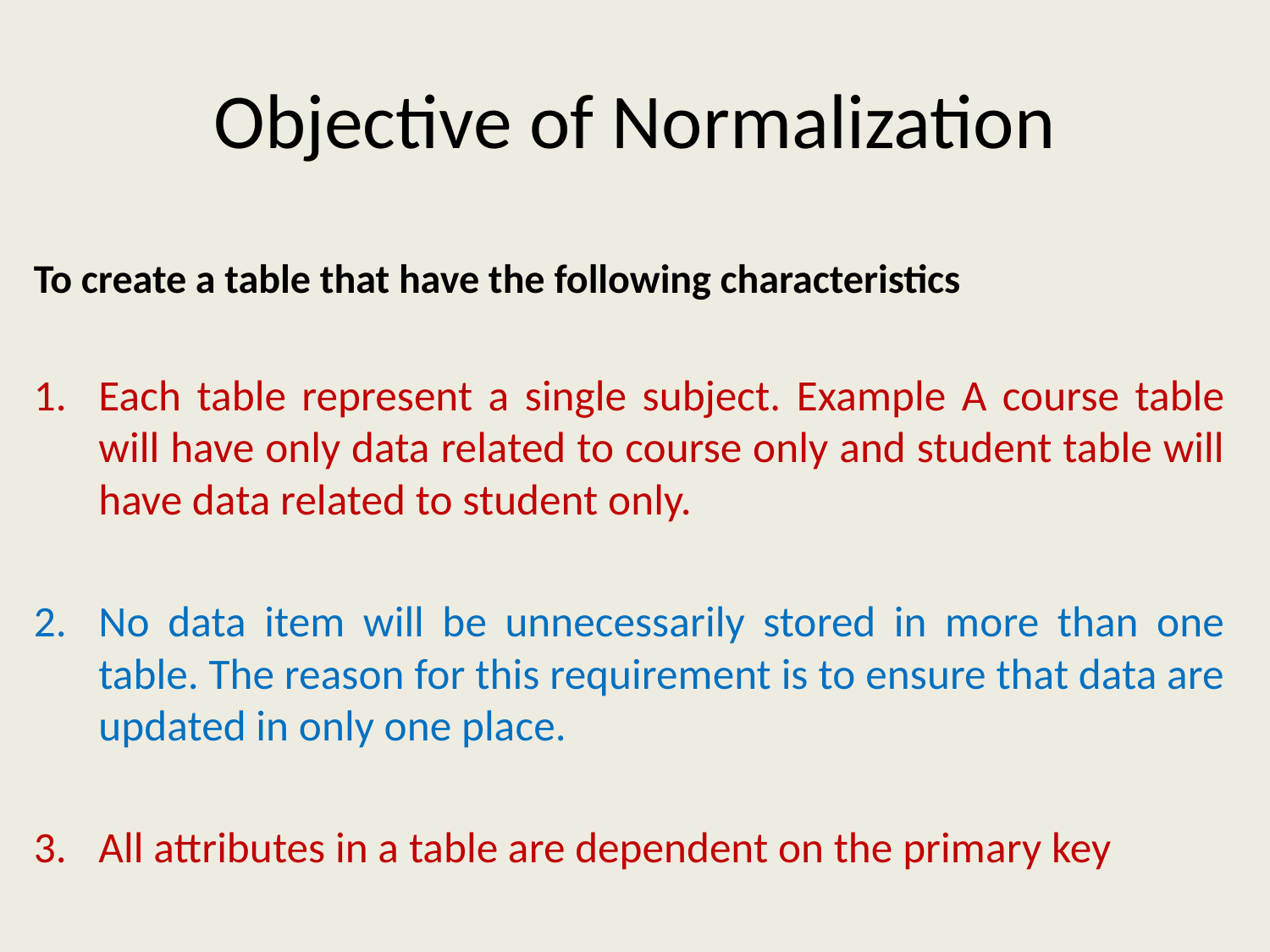

# Objective of Normalization
To create a table that have the following characteristics

Each table represent a single subject. Example A course table will have only data related to course only and student table will have data related to student only.

No data item will be unnecessarily stored in more than one table. The reason for this requirement is to ensure that data are updated in only one place.

All attributes in a table are dependent on the primary key